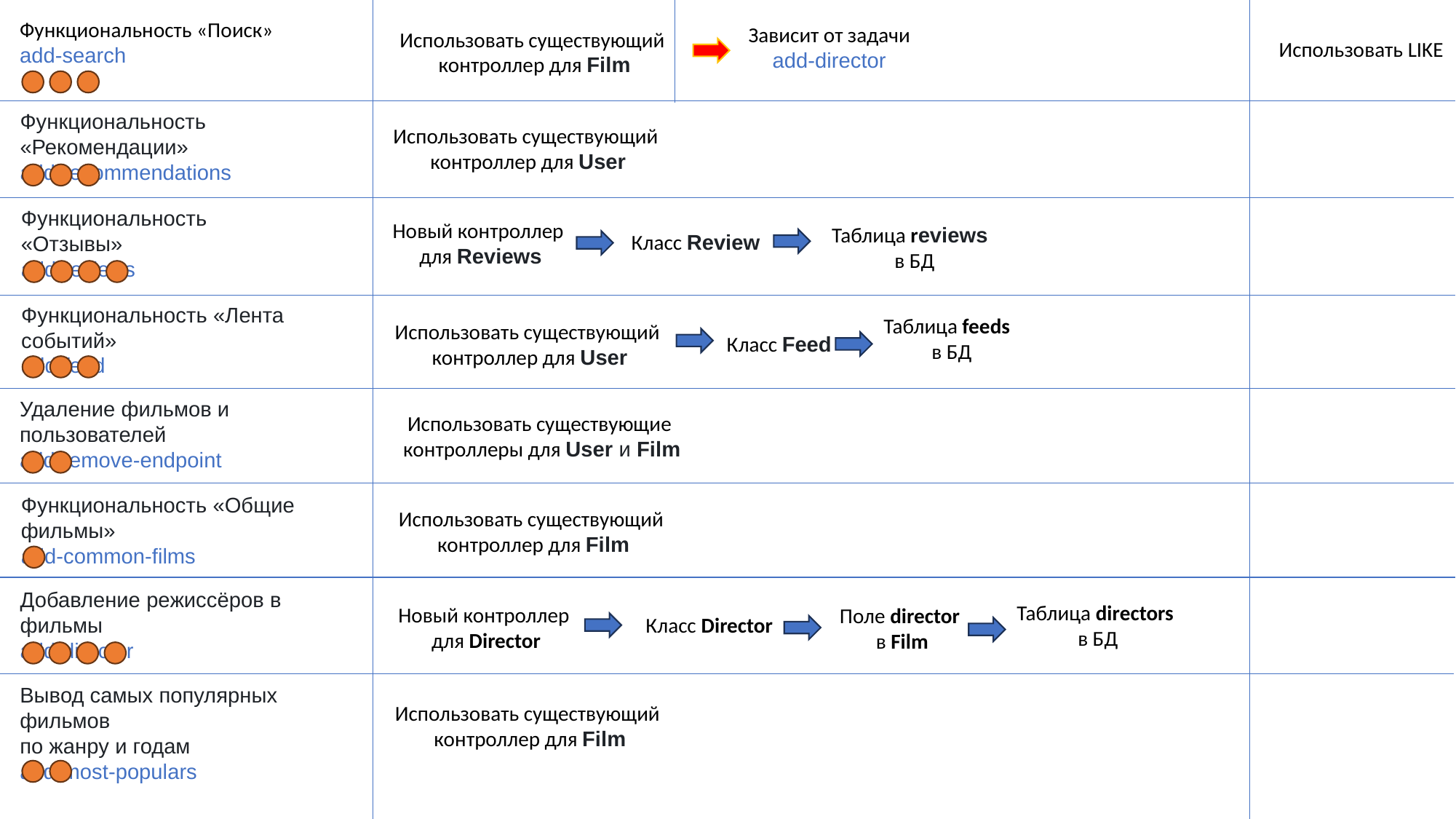

Функциональность «Поиск»
add-search

Зависит от задачи
add-director
Использовать существующий
контроллер для Film
Использовать LIKE

Функциональность «Рекомендации»
add-recommendations

Использовать существующий
контроллер для User
Функциональность «Отзывы»
add-reviews

Новый контроллер
для Reviews
Таблица reviews
 в БД
Класс Review

Функциональность «Лента событий»
add-feed

Таблица feeds
 в БД
Использовать существующий
контроллер для User
Класс Feed

Удаление фильмов и пользователей
add-remove-endpoint

Использовать существующие
контроллеры для User и Film
Функциональность «Общие фильмы»
add-common-films

Использовать существующий
контроллер для Film
Добавление режиссёров в фильмы
add-director

Таблица directors
 в БД
Новый контроллер
для Director
Поле director
 в Film
Класс Director

Вывод самых популярных фильмов
по жанру и годам
add-most-populars

Использовать существующий
контроллер для Film